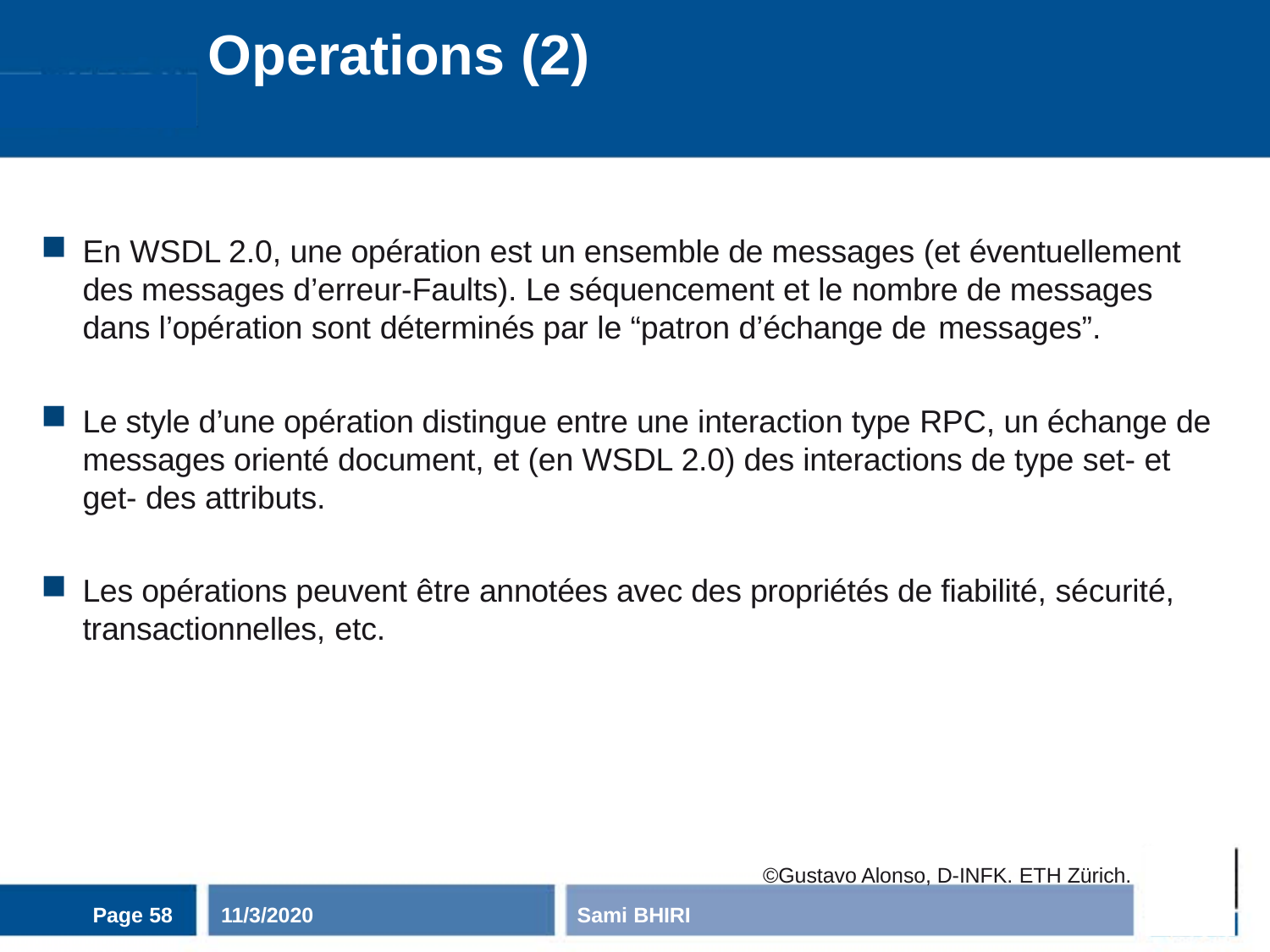

# Operations (2)

En WSDL 2.0, une opération est un ensemble de messages (et éventuellement  des messages d’erreur-Faults). Le séquencement et le nombre de messages  dans l’opération sont déterminés par le “patron d’échange de messages”.

Le style d’une opération distingue entre une interaction type RPC, un échange de  messages orienté document, et (en WSDL 2.0) des interactions de type set- et  get- des attributs.

Les opérations peuvent être annotées avec des propriétés de fiabilité, sécurité,  transactionnelles, etc.

©Gustavo Alonso, D-INFK. ETH Zürich.
Page 58
11/3/2020
Sami BHIRI